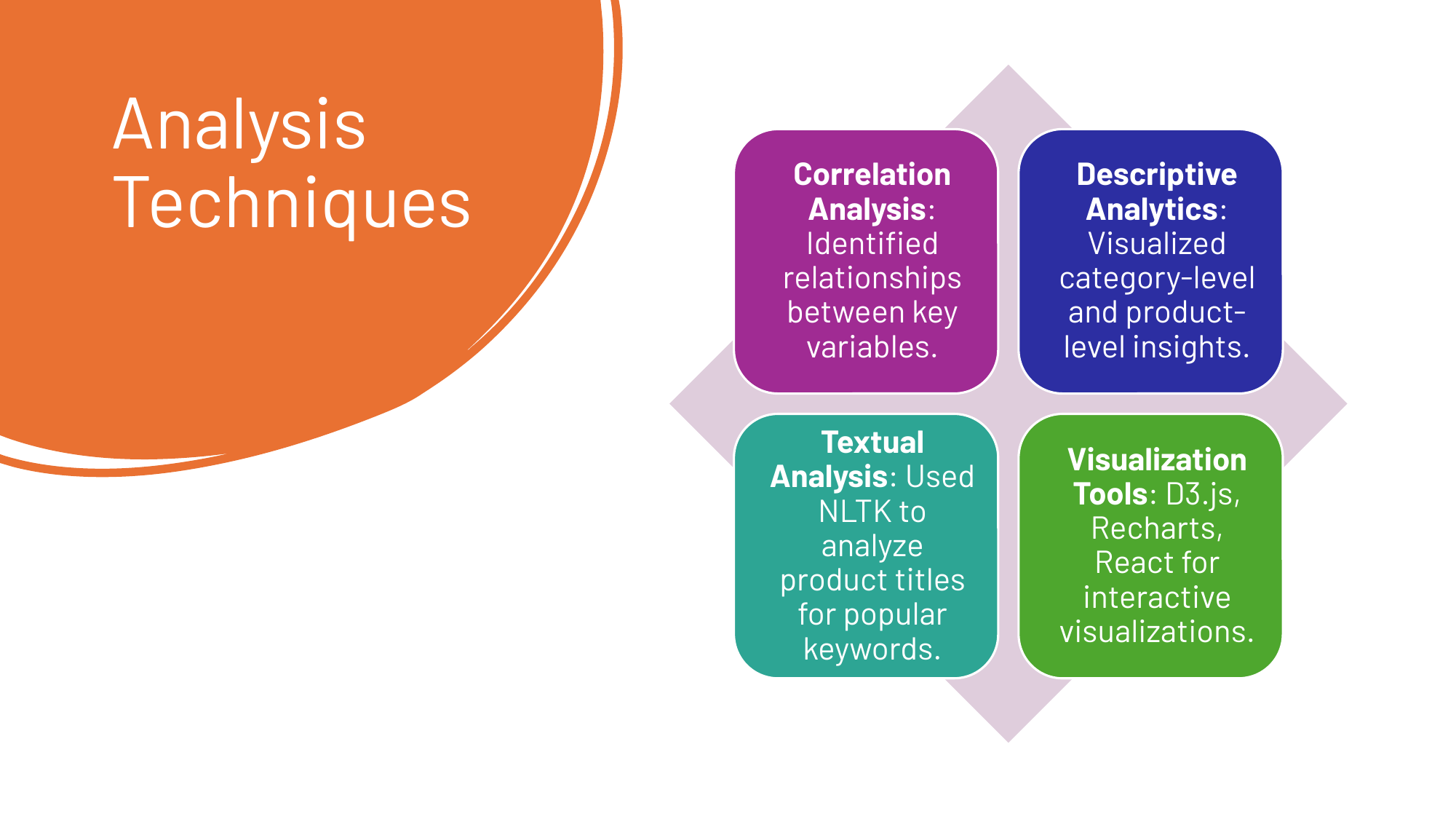

Correlation Analysis: Identified relationships between key variables.
Descriptive Analytics: Visualized category-level and product-level insights.
Textual Analysis: Used NLTK to analyze product titles for popular keywords.
Visualization Tools: D3.js, Recharts, React for interactive visualizations.
# Analysis Techniques